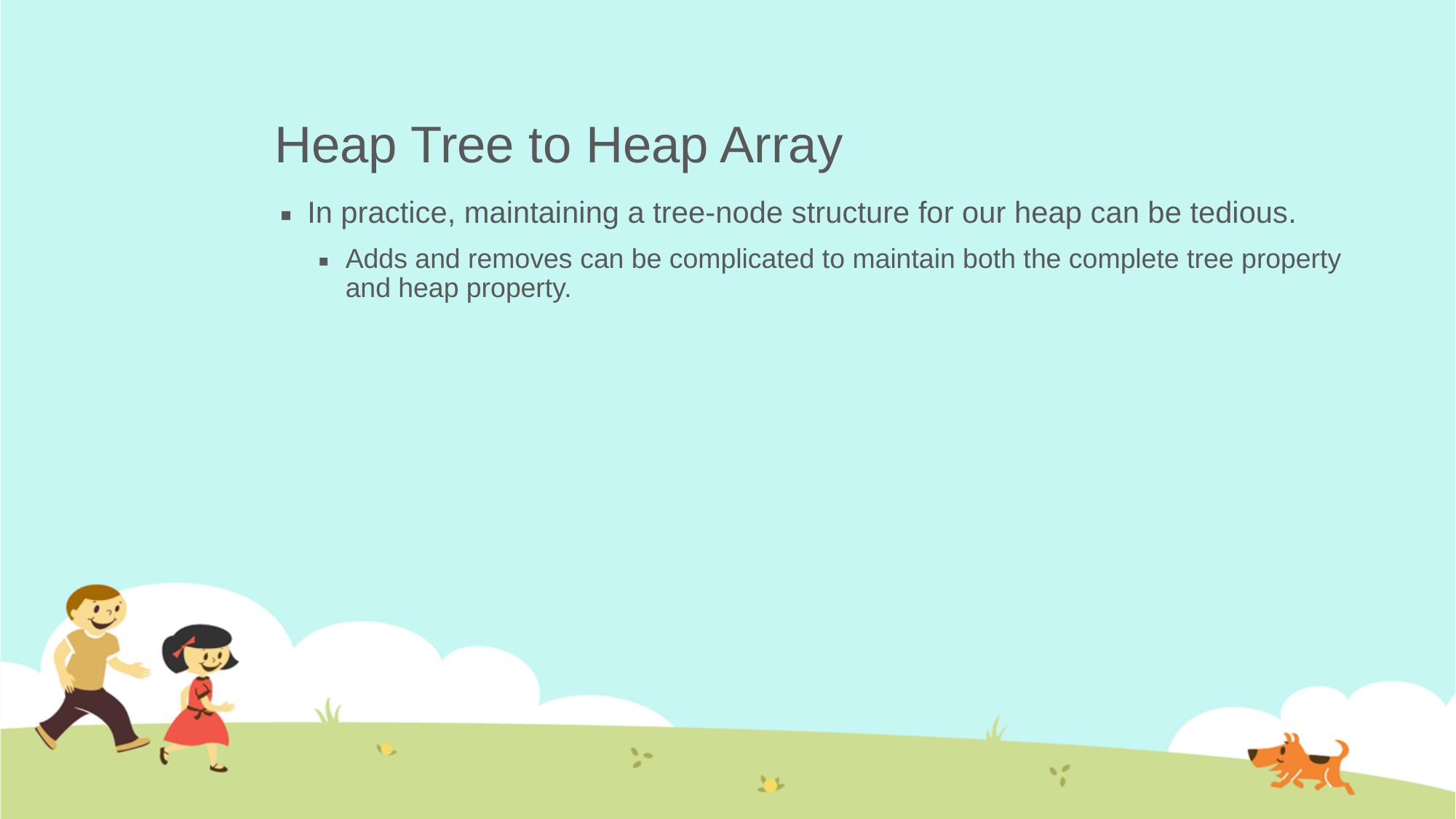

# Heap Tree to Heap Array
In practice, maintaining a tree-node structure for our heap can be tedious.
Adds and removes can be complicated to maintain both the complete tree property and heap property.